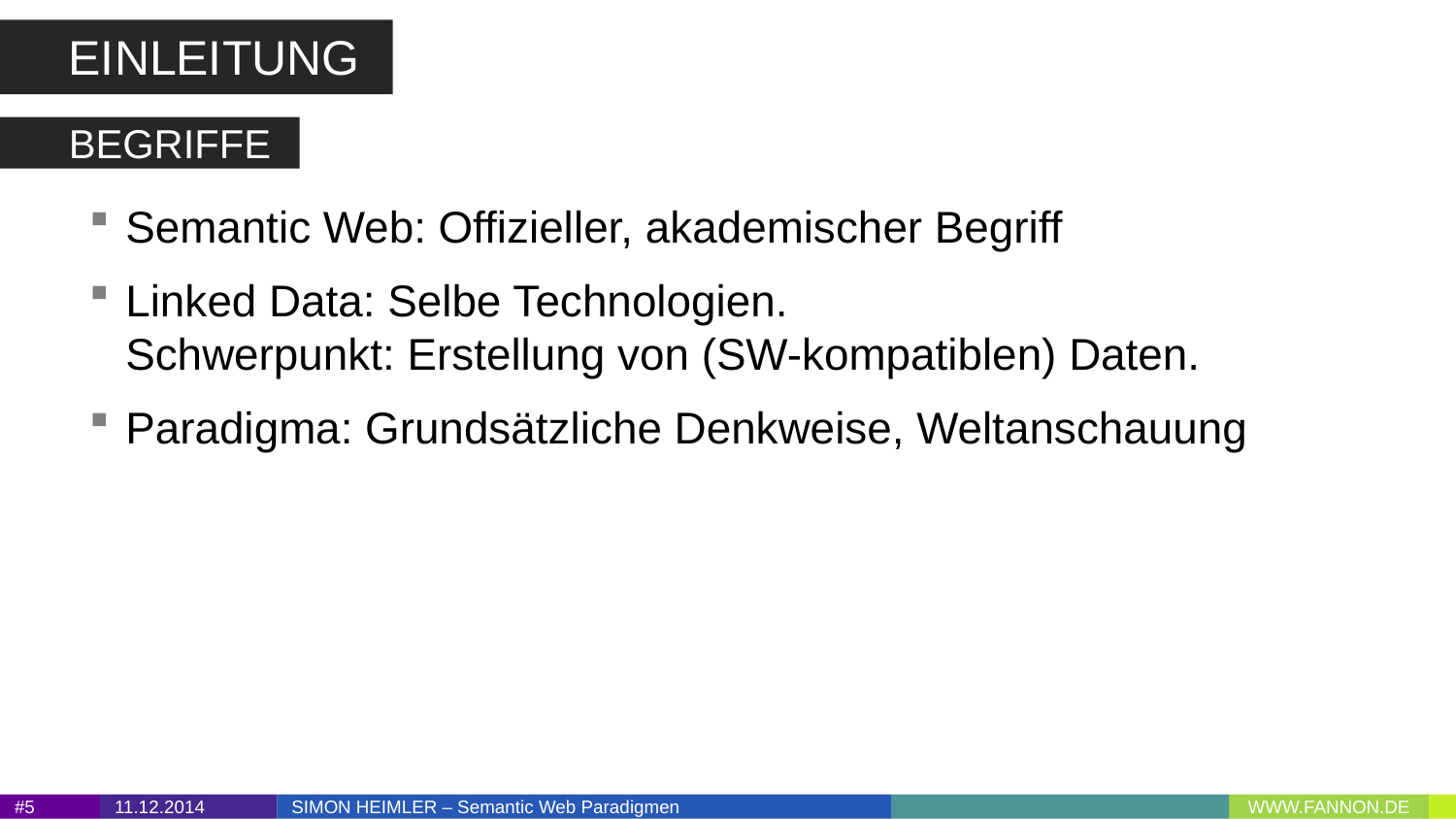

EINLEITUNG
BEGRIFFE
Semantic Web: Offizieller, akademischer Begriff
Linked Data: Selbe Technologien.
Schwerpunkt: Erstellung von (SW-kompatiblen) Daten.
Paradigma: Grundsätzliche Denkweise, Weltanschauung